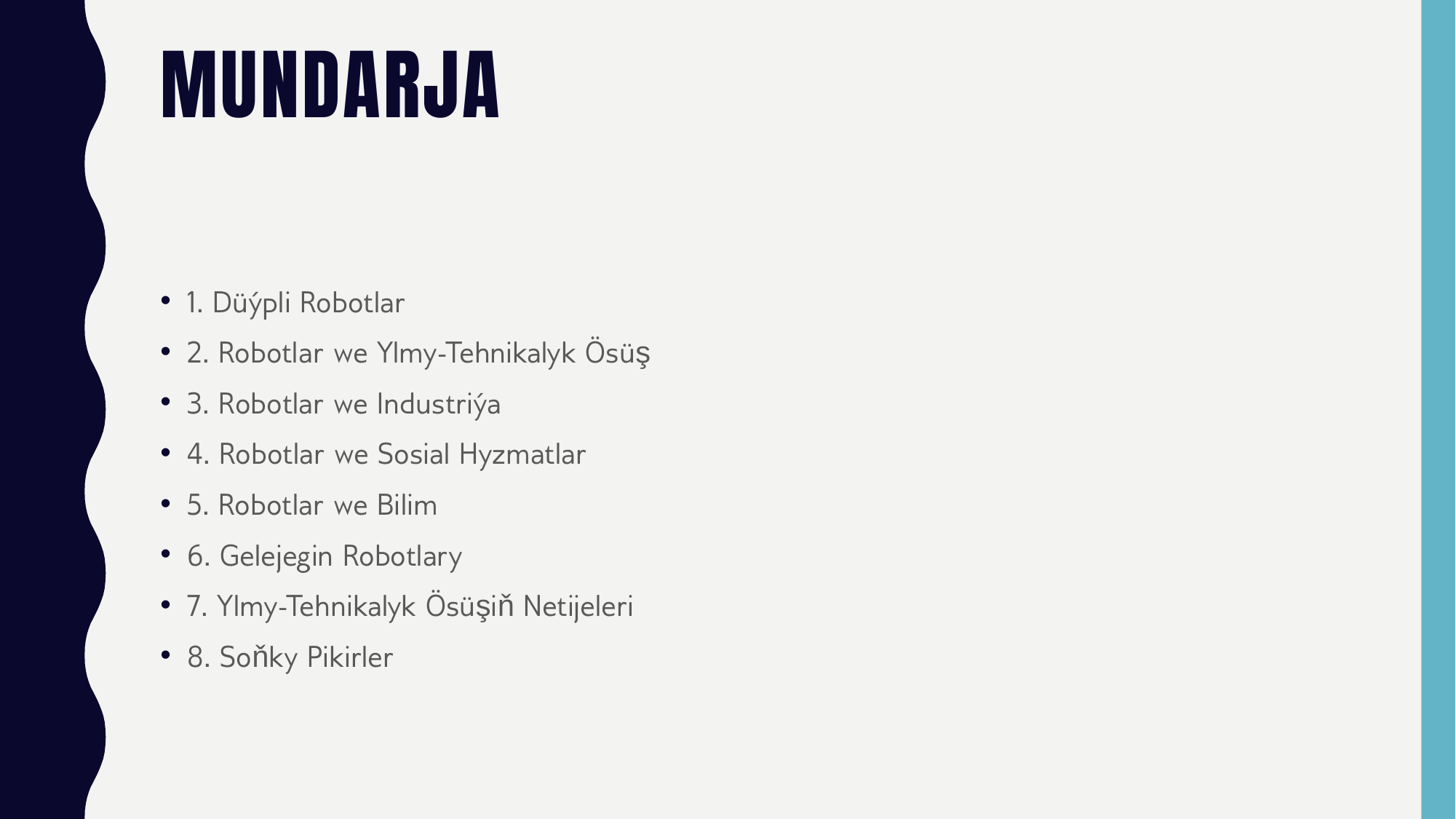

# MUNDARJA
1. Düýpli Robotlar
2. Robotlar we Ylmy-Tehnikalyk Ösüş
3. Robotlar we Industriýa
4. Robotlar we Sosial Hyzmatlar
5. Robotlar we Bilim
6. Gelejegin Robotlary
7. Ylmy-Tehnikalyk Ösüşiň Netijeleri
8. Soňky Pikirler